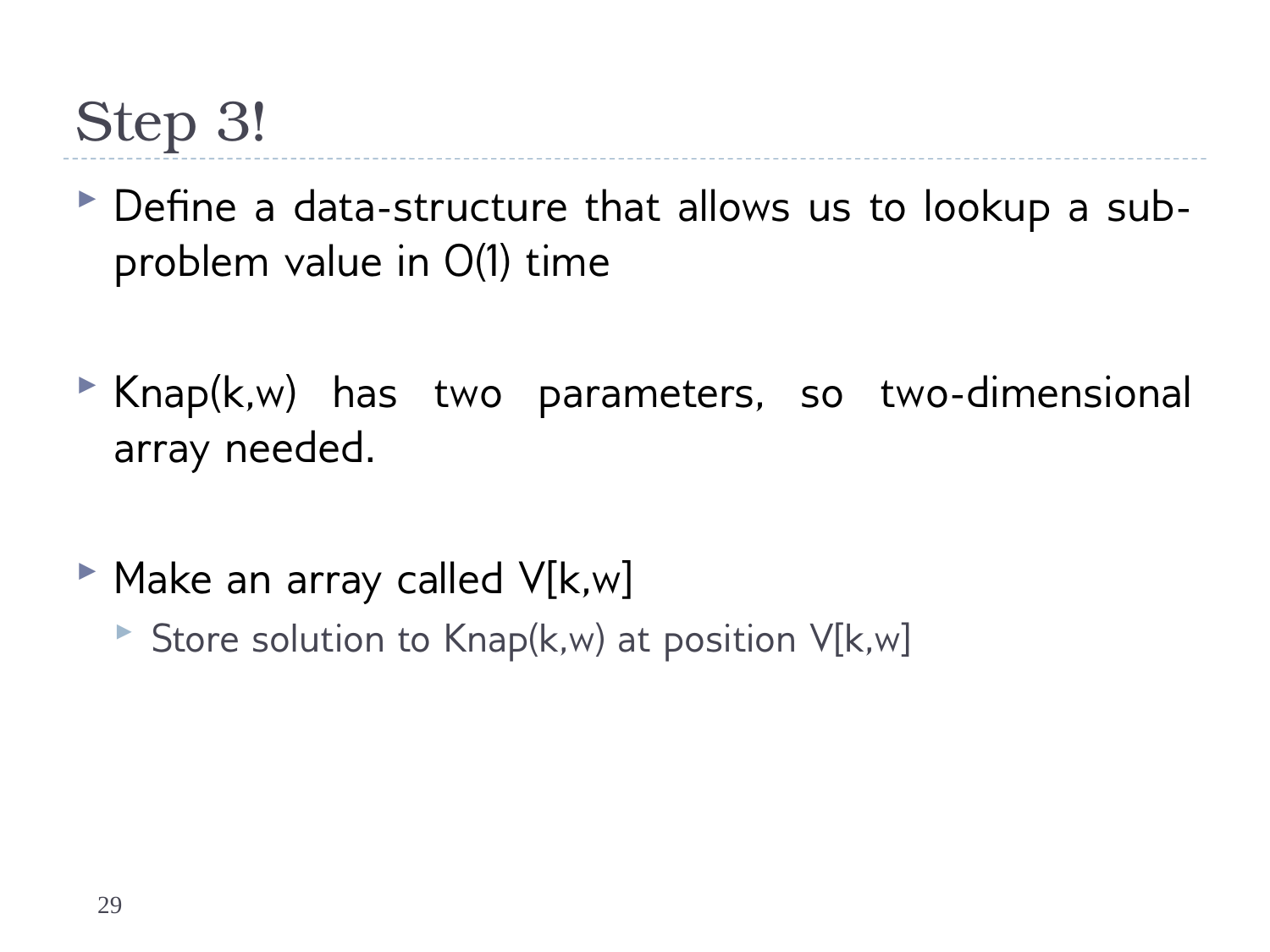

# Step 3!
Define a data-structure that allows us to lookup a sub-problem value in O(1) time

Knap(k,w) has two parameters, so two-dimensional array needed.

Make an array called V[k,w]
Store solution to Knap(k,w) at position V[k,w]
29